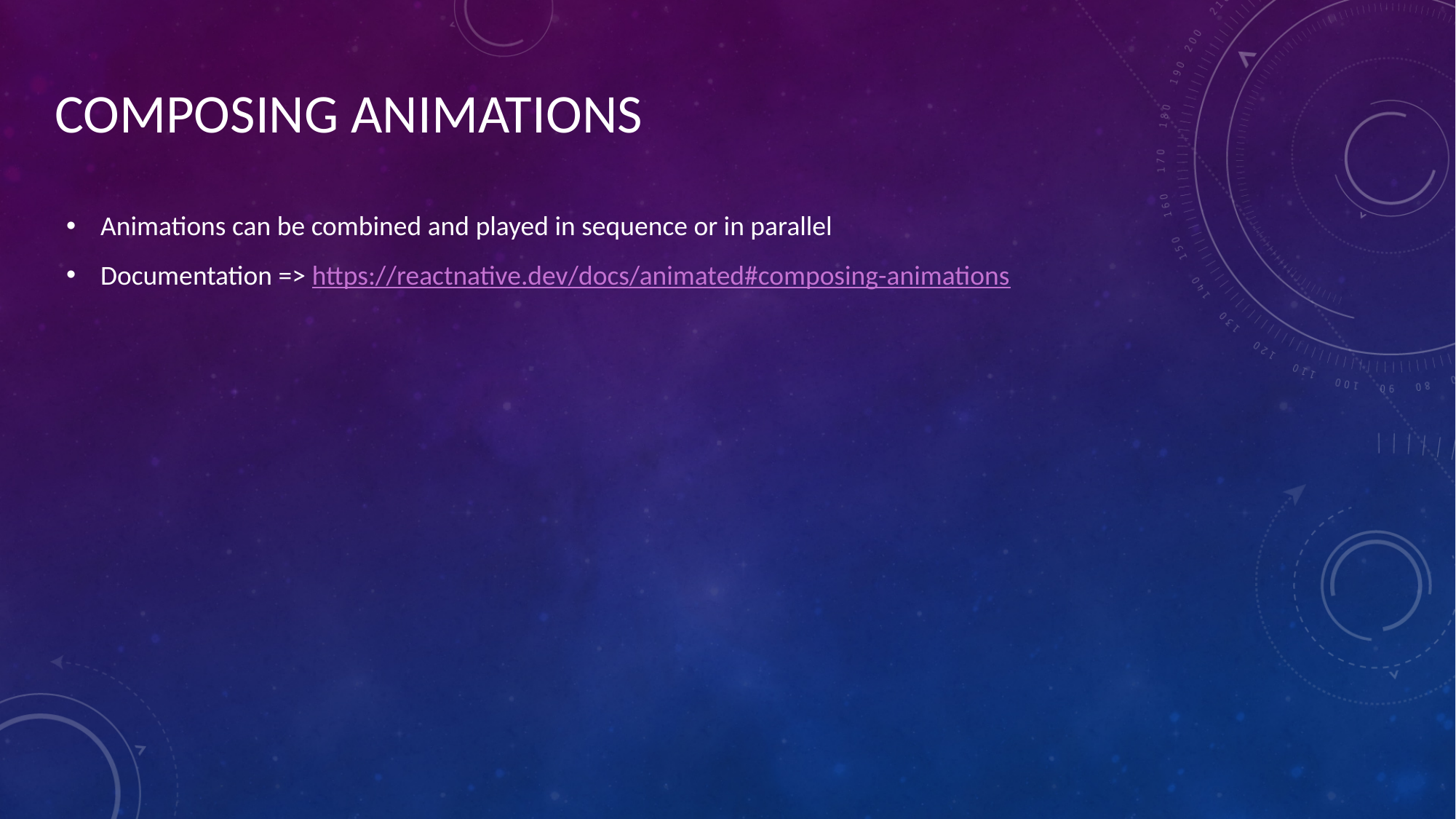

# Composing animations
Animations can be combined and played in sequence or in parallel
Documentation => https://reactnative.dev/docs/animated#composing-animations